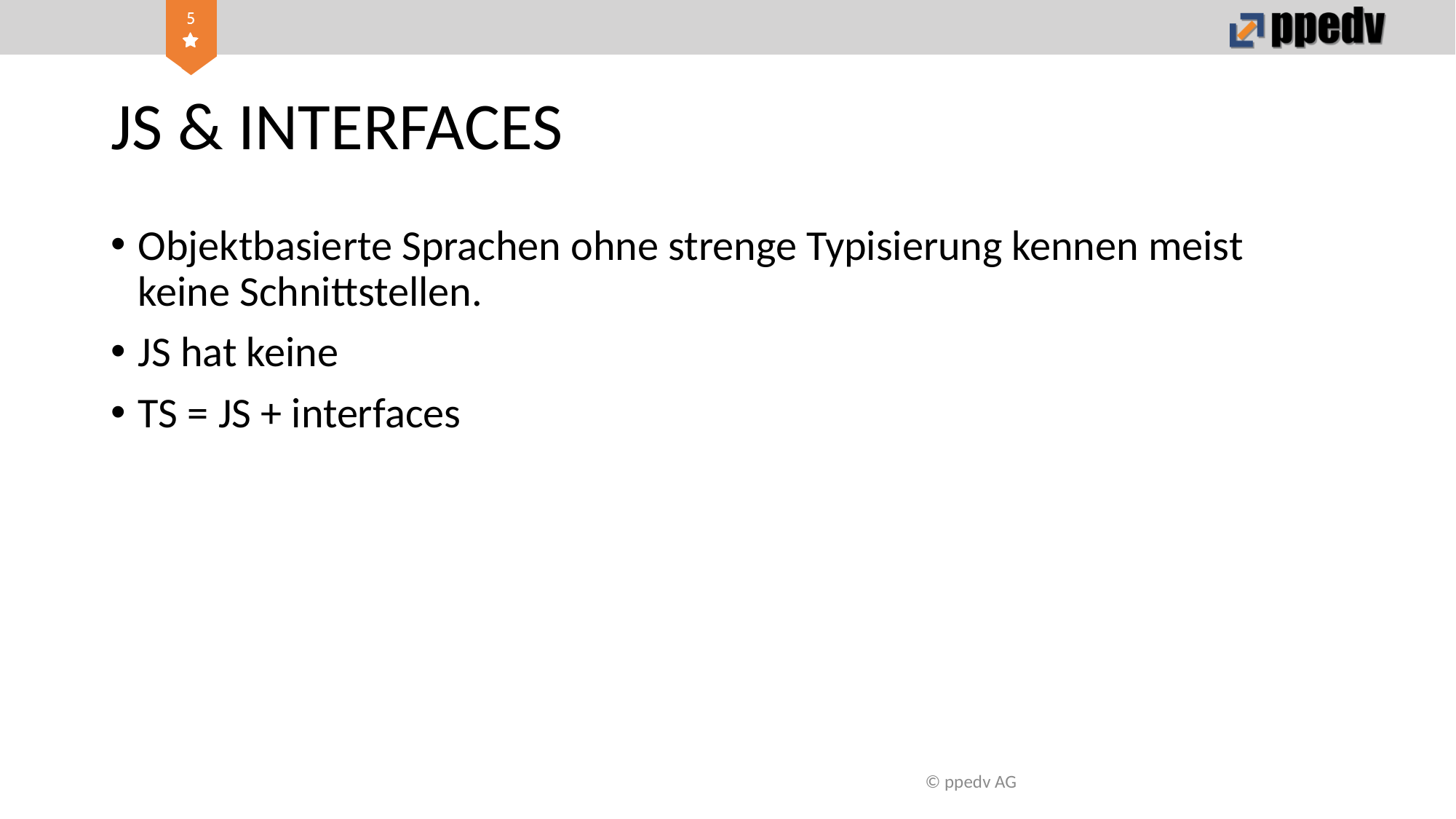

# JS & INTERFACES
Objektbasierte Sprachen ohne strenge Typisierung kennen meist keine Schnittstellen.
JS hat keine
TS = JS + interfaces

© ppedv AG